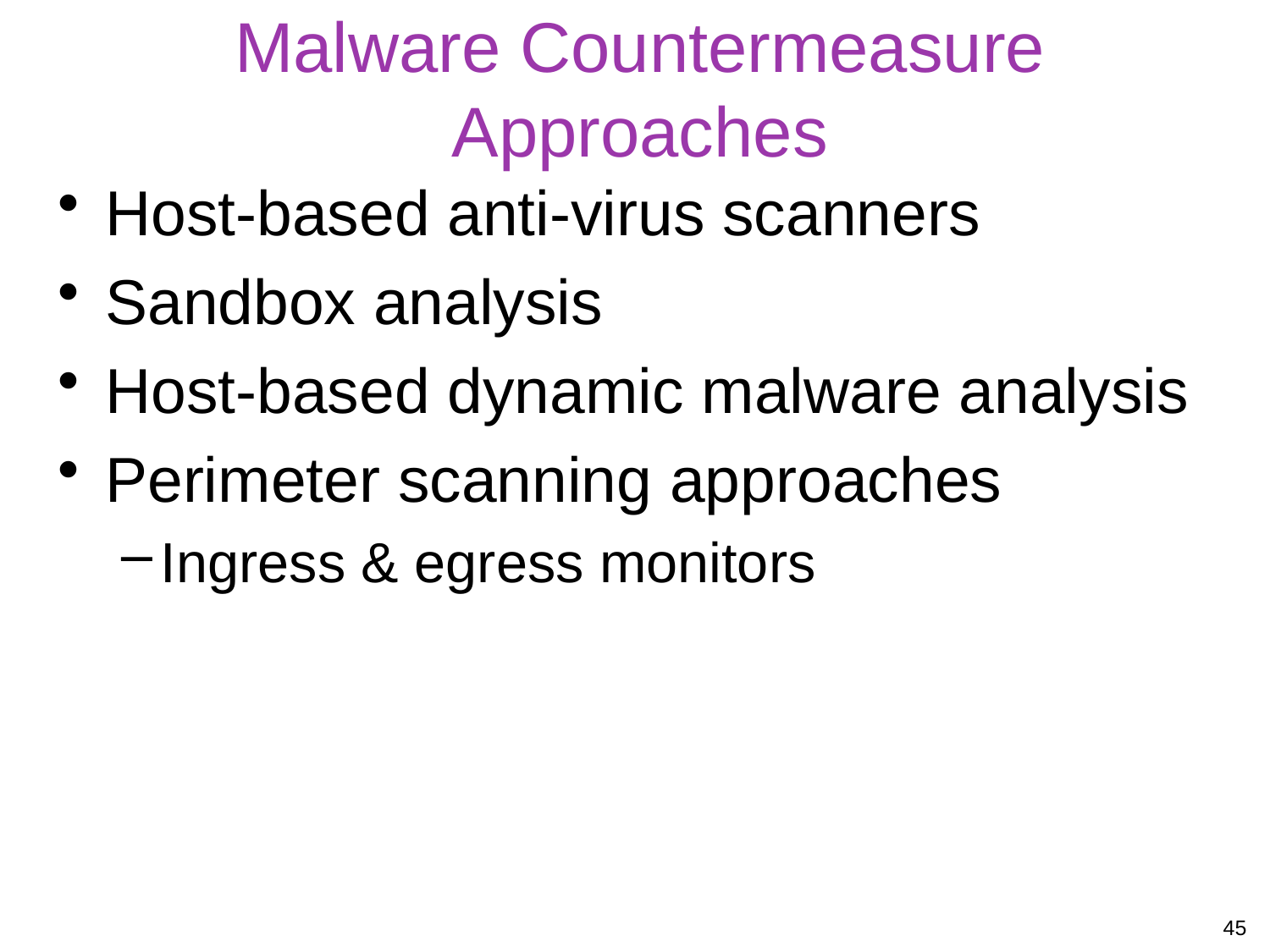

# Malware Countermeasure Approaches
Host-based anti-virus scanners
Sandbox analysis
Host-based dynamic malware analysis
Perimeter scanning approaches
Ingress & egress monitors

45